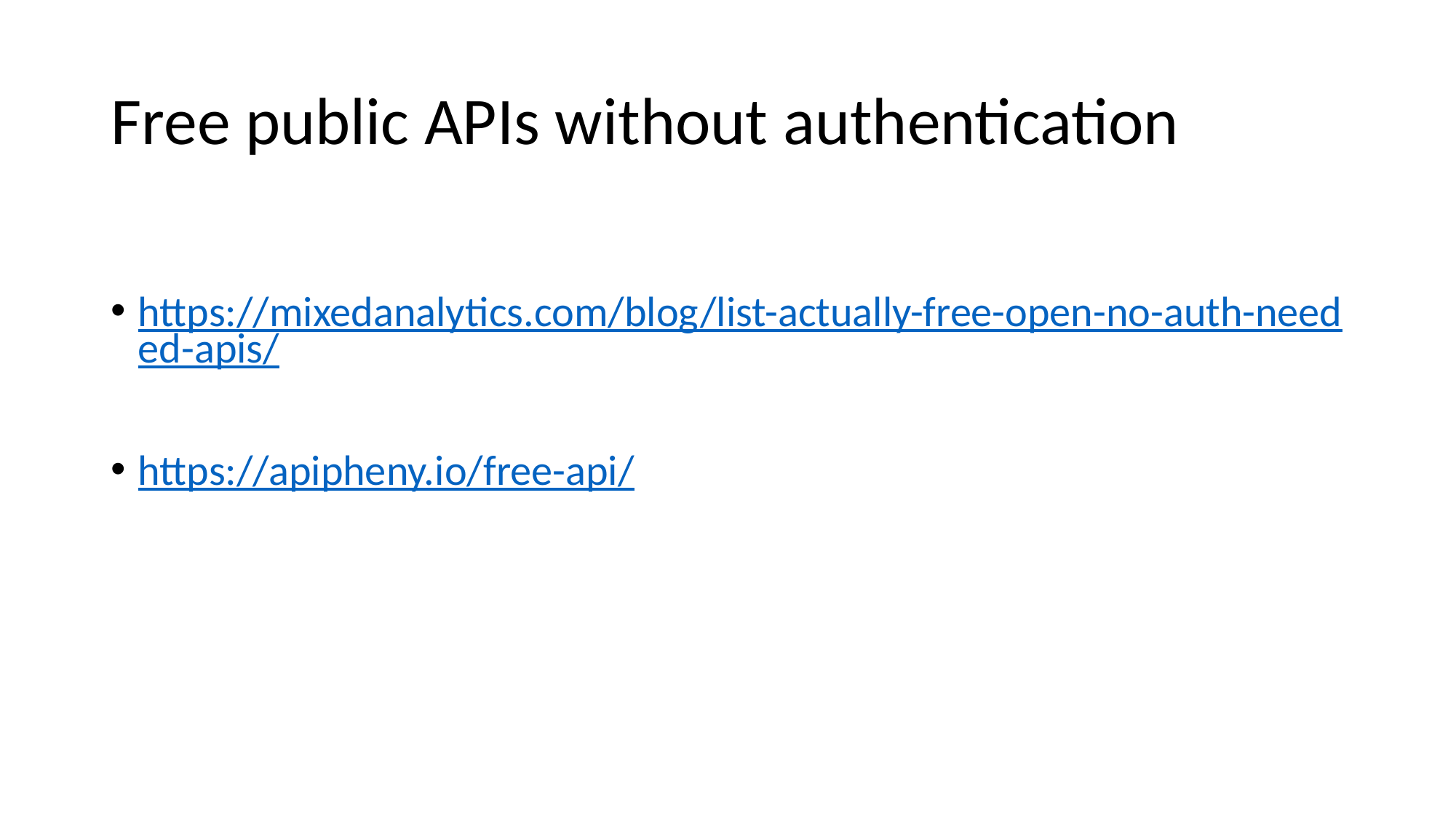

# Free public APIs without authentication

https://mixedanalytics.com/blog/list-actually-free-open-no-auth-needed-apis/

https://apipheny.io/free-api/